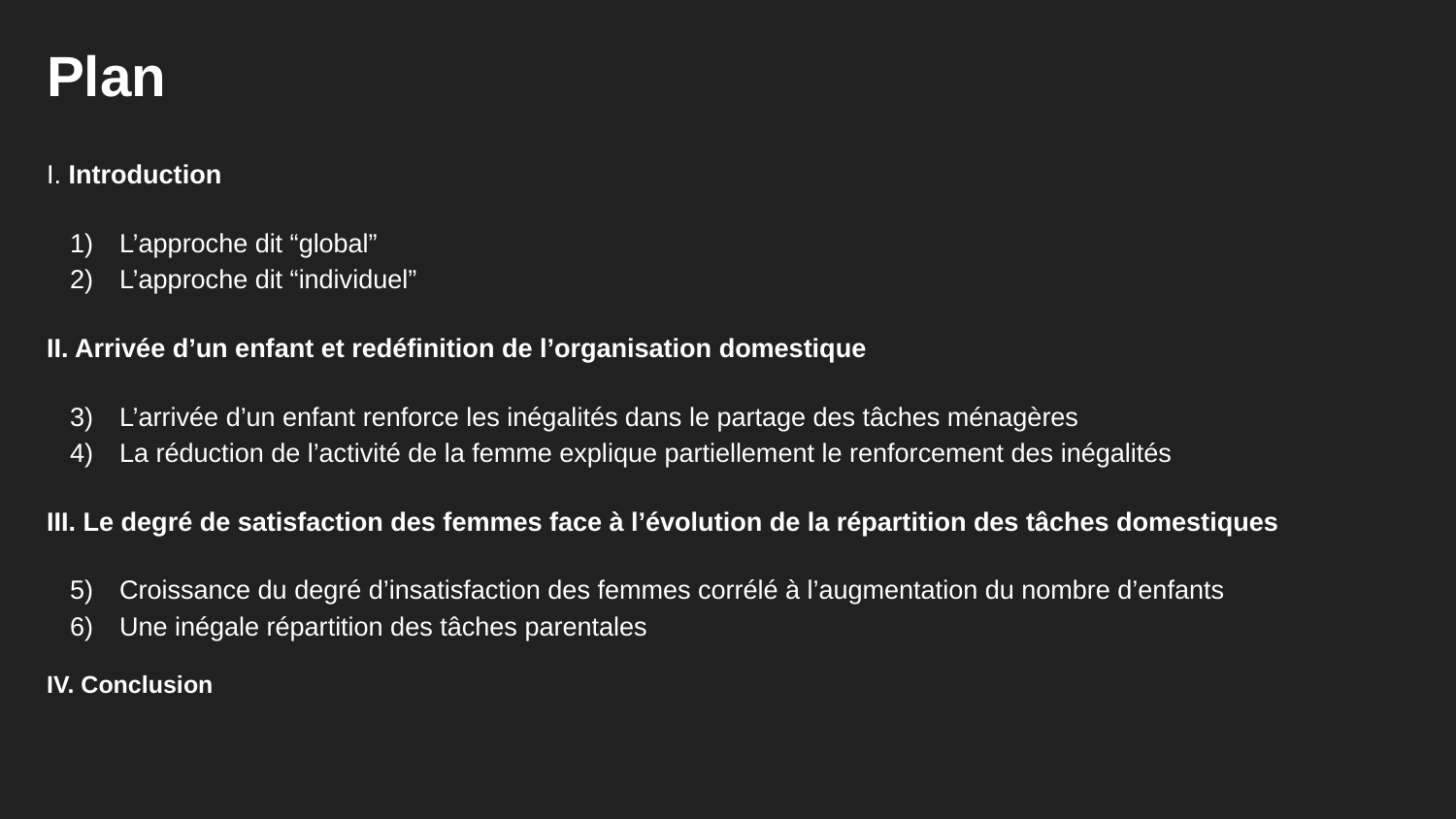

# Plan
I. Introduction
L’approche dit “global”
L’approche dit “individuel”
II. Arrivée d’un enfant et redéfinition de l’organisation domestique
L’arrivée d’un enfant renforce les inégalités dans le partage des tâches ménagères
La réduction de l’activité de la femme explique partiellement le renforcement des inégalités
III. Le degré de satisfaction des femmes face à l’évolution de la répartition des tâches domestiques
Croissance du degré d’insatisfaction des femmes corrélé à l’augmentation du nombre d’enfants
Une inégale répartition des tâches parentales
IV. Conclusion